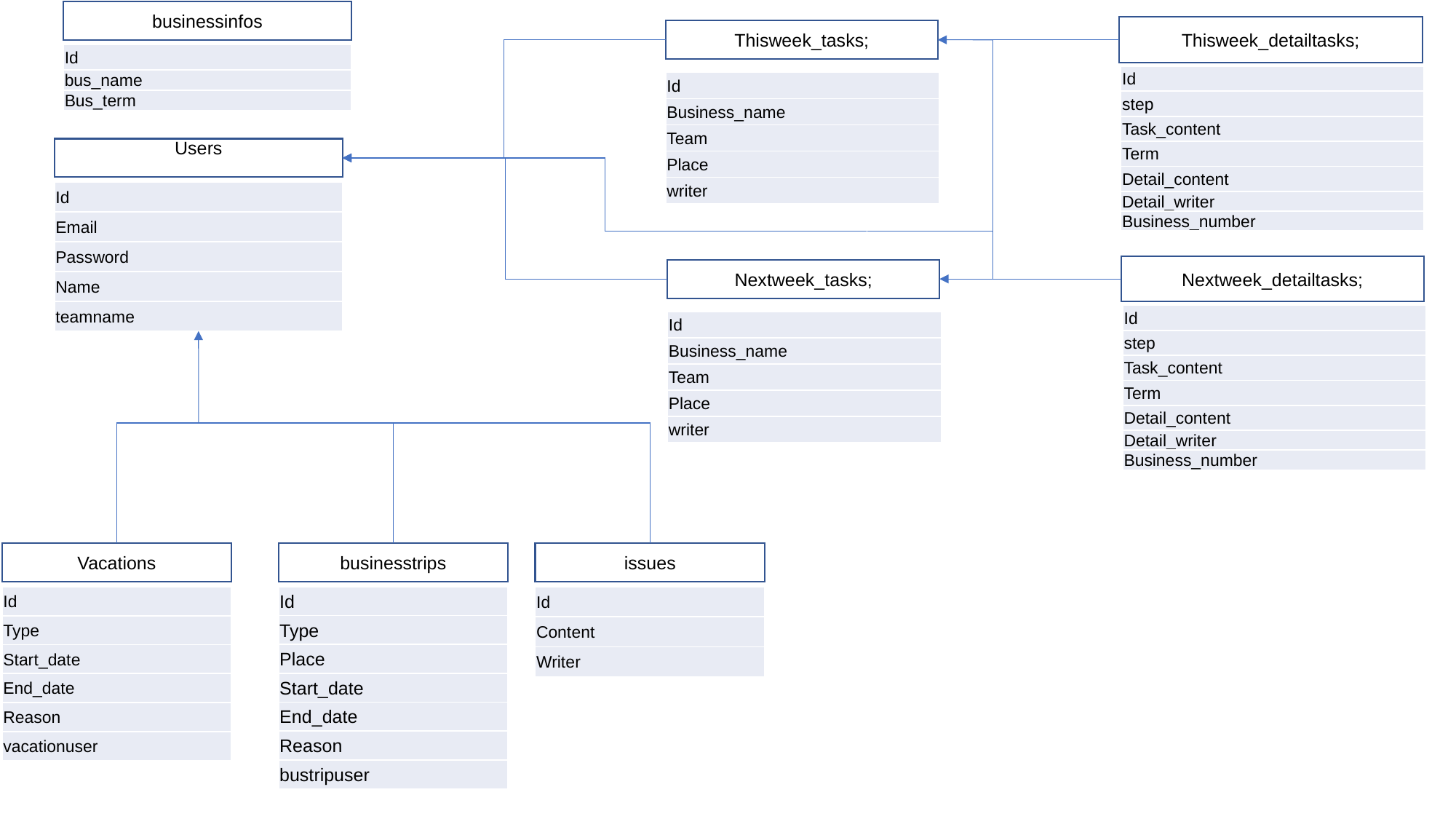

businessinfos
Thisweek_detailtasks;
Thisweek_tasks;
| Id |
| --- |
| bus\_name |
| Bus\_term |
| Id |
| --- |
| step |
| Task\_content |
| Term |
| Detail\_content |
| Detail\_writer |
| Business\_number |
| Id |
| --- |
| Business\_name |
| Team |
| Place |
| writer |
Users

| Id |
| --- |
| Email |
| Password |
| Name |
| teamname |
Nextweek_detailtasks;
Nextweek_tasks;
| Id |
| --- |
| step |
| Task\_content |
| Term |
| Detail\_content |
| Detail\_writer |
| Business\_number |
| Id |
| --- |
| Business\_name |
| Team |
| Place |
| writer |
Vacations
businesstrips
issues
| Id |
| --- |
| Type |
| Start\_date |
| End\_date |
| Reason |
| vacationuser |
| Id |
| --- |
| Type |
| Place |
| Start\_date |
| End\_date |
| Reason |
| bustripuser |
| Id |
| --- |
| Content |
| Writer |